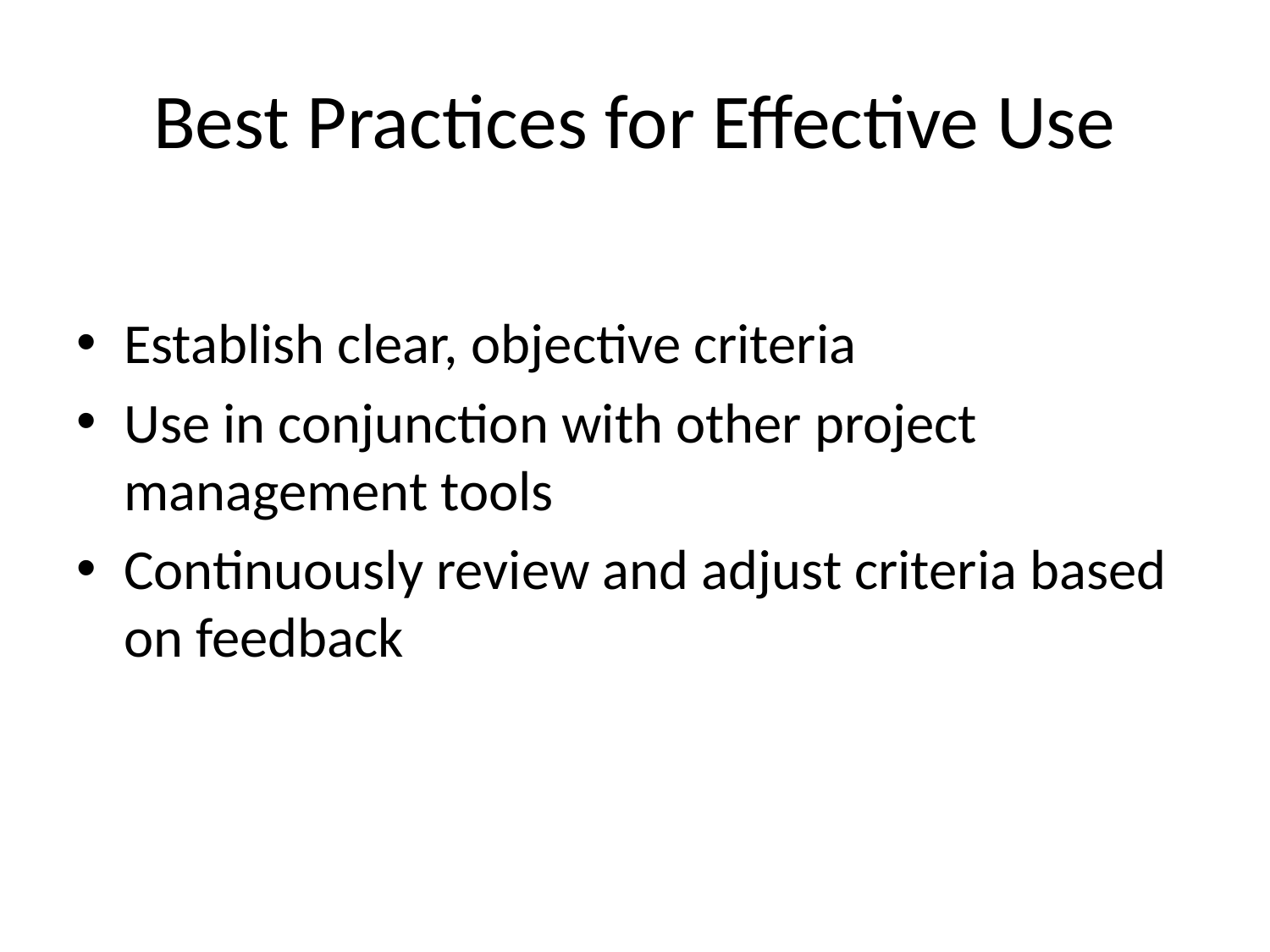

# Best Practices for Effective Use

Establish clear, objective criteria
Use in conjunction with other project management tools
Continuously review and adjust criteria based on feedback